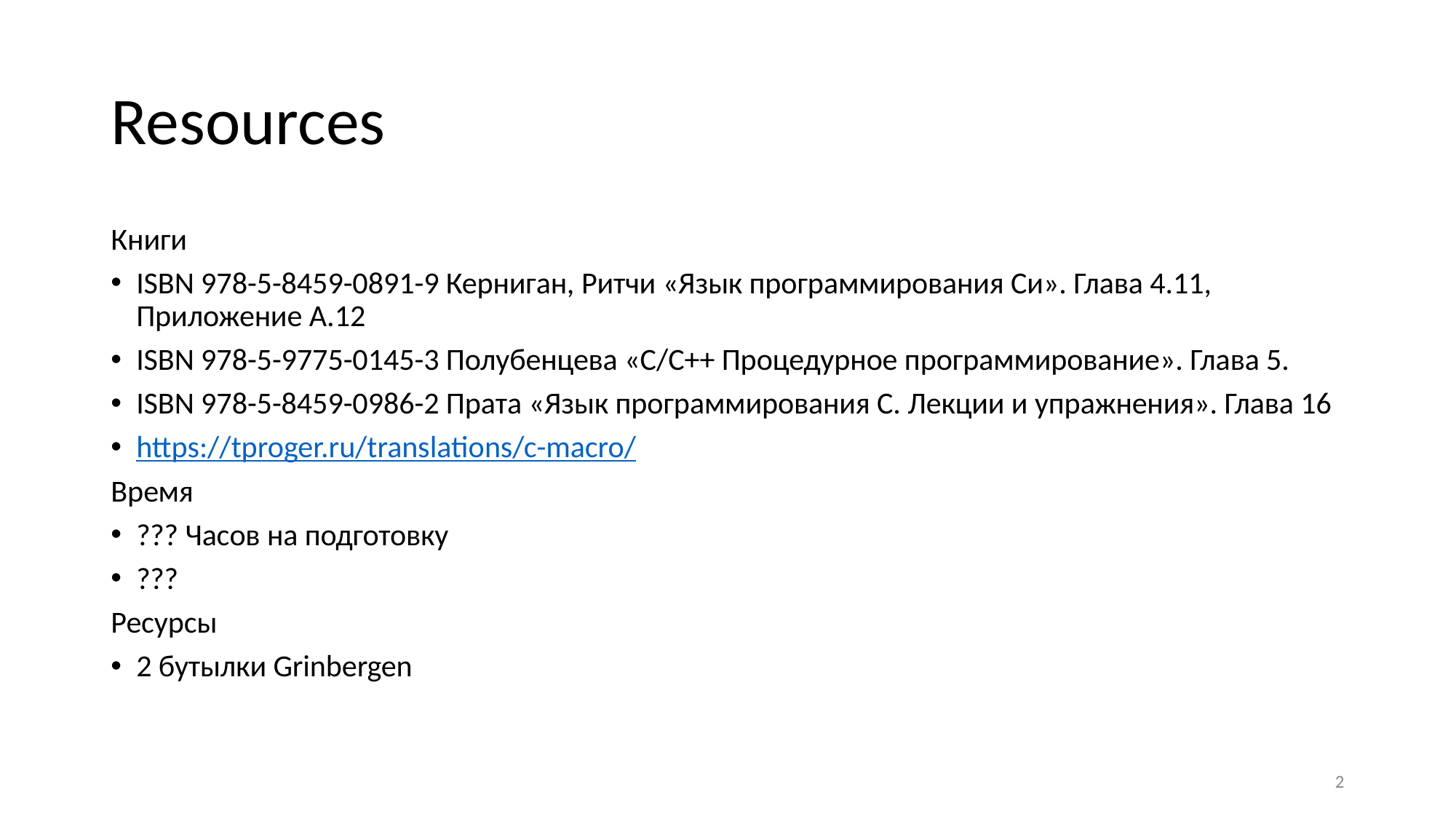

# Resources
Книги
ISBN 978-5-8459-0891-9 Керниган, Ритчи «Язык программирования Си». Глава 4.11, Приложение А.12
ISBN 978-5-9775-0145-3 Полубенцева «С/C++ Процедурное программирование». Глава 5.
ISBN 978-5-8459-0986-2 Прата «Язык программирования С. Лекции и упражнения». Глава 16
https://tproger.ru/translations/c-macro/
Время
??? Часов на подготовку
???
Ресурсы
2 бутылки Grinbergen
2